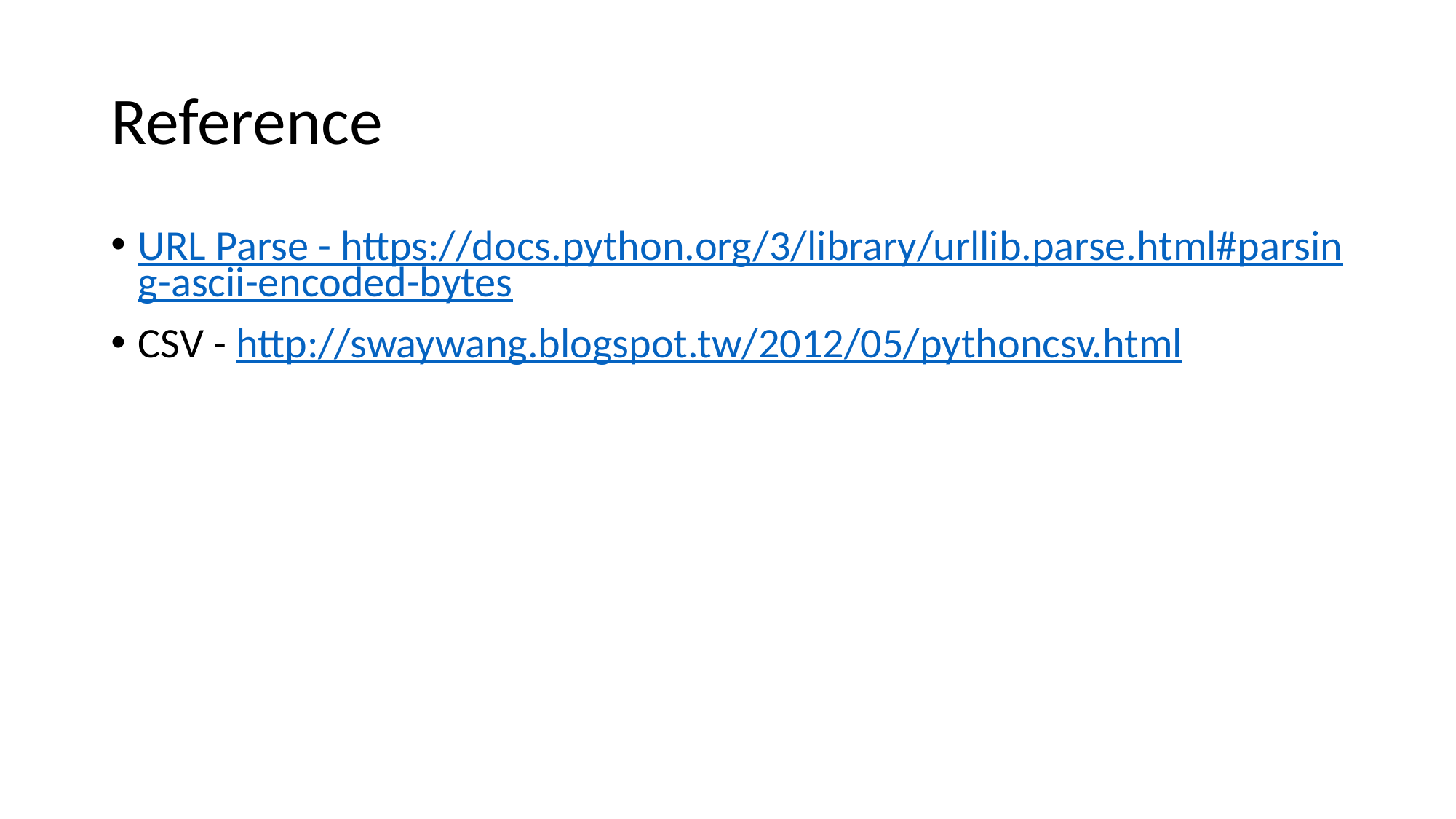

# Reference
URL Parse - https://docs.python.org/3/library/urllib.parse.html#parsing-ascii-encoded-bytes
CSV - http://swaywang.blogspot.tw/2012/05/pythoncsv.html